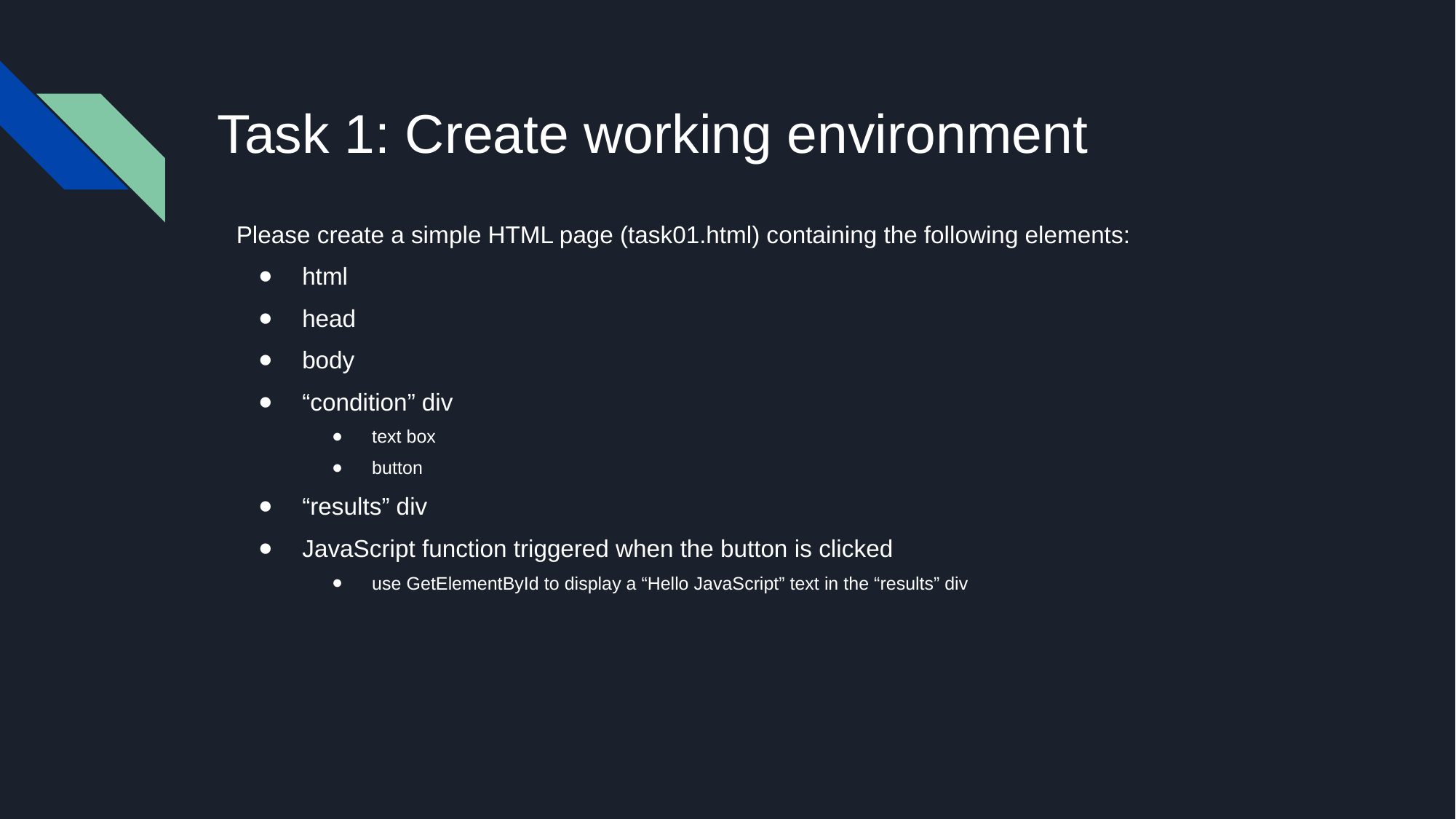

# Task 1: Create working environment
Please create a simple HTML page (task01.html) containing the following elements:
html
head
body
“condition” div
text box
button
“results” div
JavaScript function triggered when the button is clicked
use GetElementById to display a “Hello JavaScript” text in the “results” div